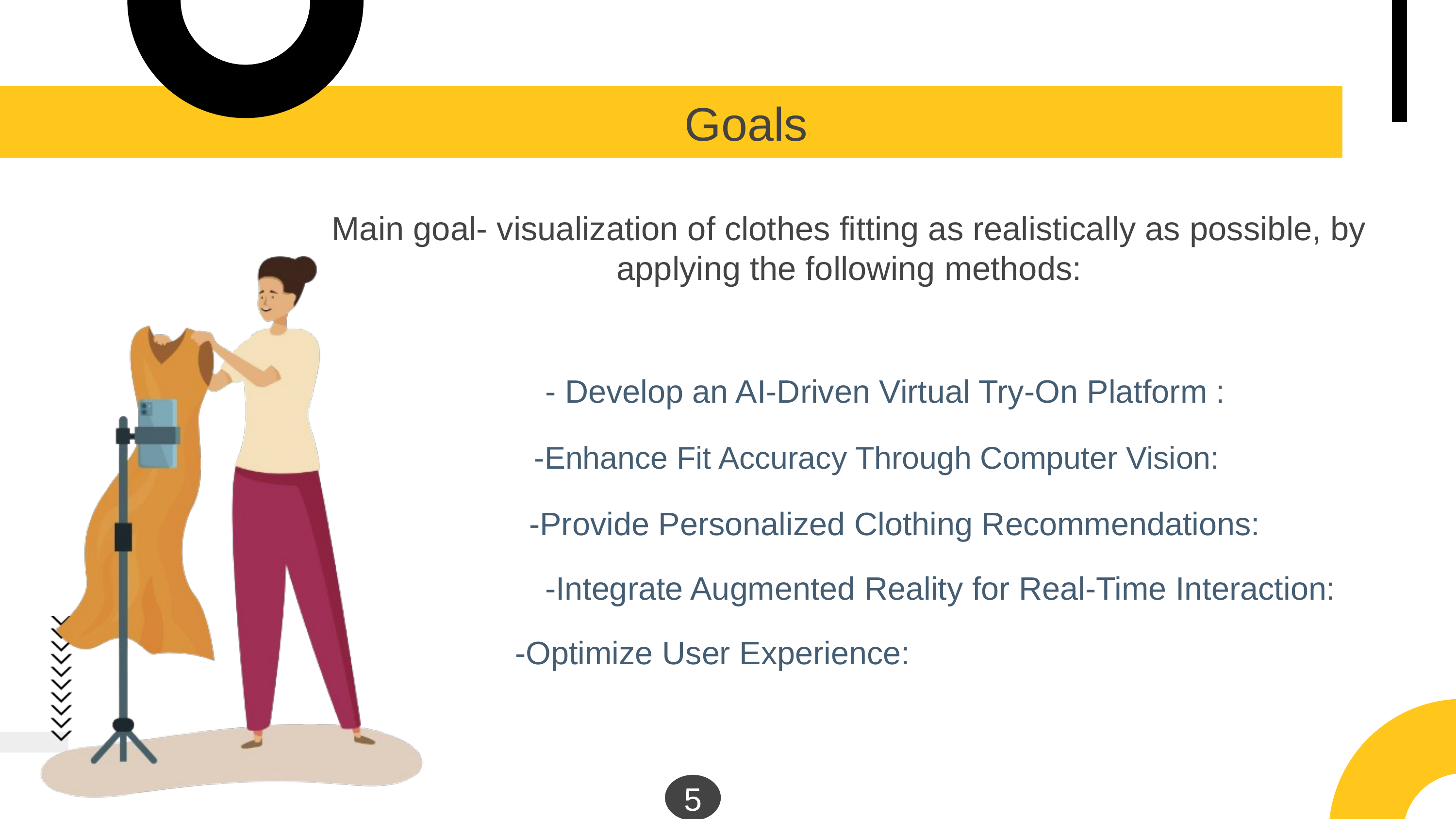

Goals
Main goal- visualization of clothes fitting as realistically as possible, by applying the following methods:

- Develop an AI-Driven Virtual Try-On Platform :
-Enhance Fit Accuracy Through Computer Vision:
-Provide Personalized Clothing Recommendations:
-Integrate Augmented Reality for Real-Time Interaction:

-Optimize User Experience:

5